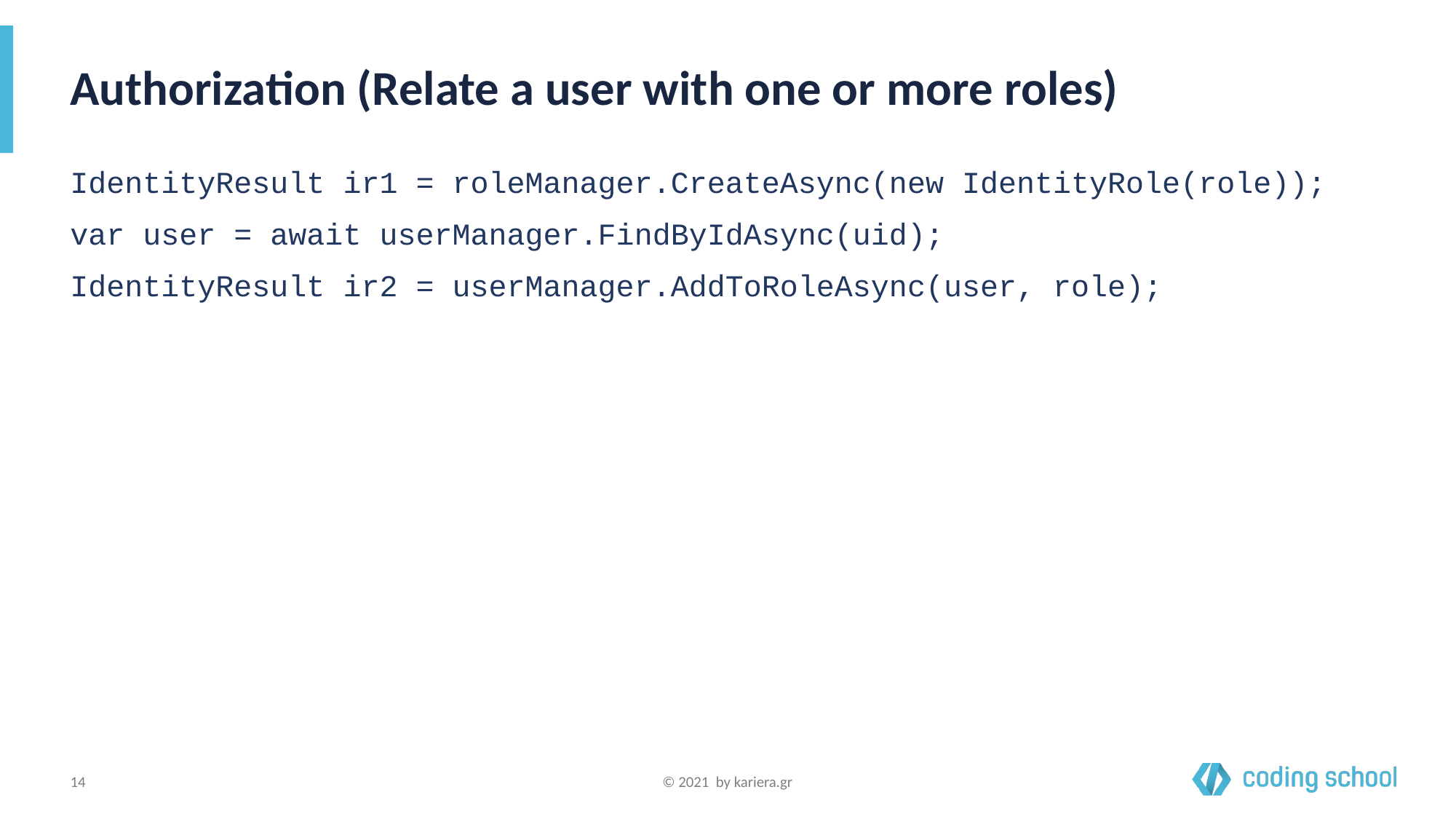

# Authorization (Relate a user with one or more roles)
IdentityResult ir1 = roleManager.CreateAsync(new IdentityRole(role));
var user = await userManager.FindByIdAsync(uid);
IdentityResult ir2 = userManager.AddToRoleAsync(user, role);
14
© 2021  by kariera.gr